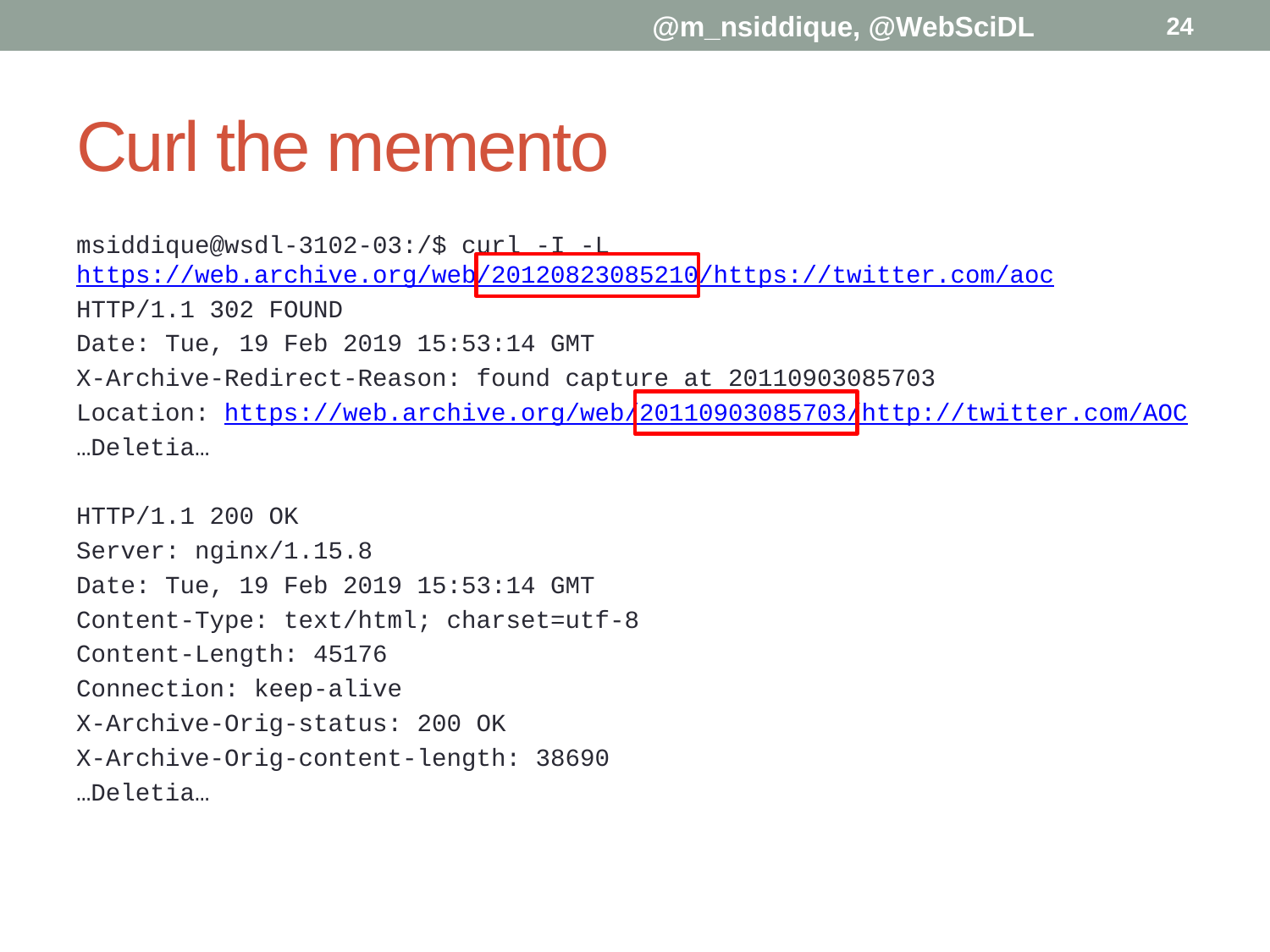

@m_nsiddique, @WebSciDL

24
# Curl the memento
msiddique@wsdl-3102-03:/$ curl -I -L https://web.archive.org/web/20120823085210/https://twitter.com/aoc
HTTP/1.1 302 FOUND
Date: Tue, 19 Feb 2019 15:53:14 GMT
X-Archive-Redirect-Reason: found capture at 20110903085703
Location: https://web.archive.org/web/20110903085703/http://twitter.com/AOC
…Deletia…

HTTP/1.1 200 OK
Server: nginx/1.15.8
Date: Tue, 19 Feb 2019 15:53:14 GMT
Content-Type: text/html; charset=utf-8
Content-Length: 45176
Connection: keep-alive
X-Archive-Orig-status: 200 OK
X-Archive-Orig-content-length: 38690
…Deletia…